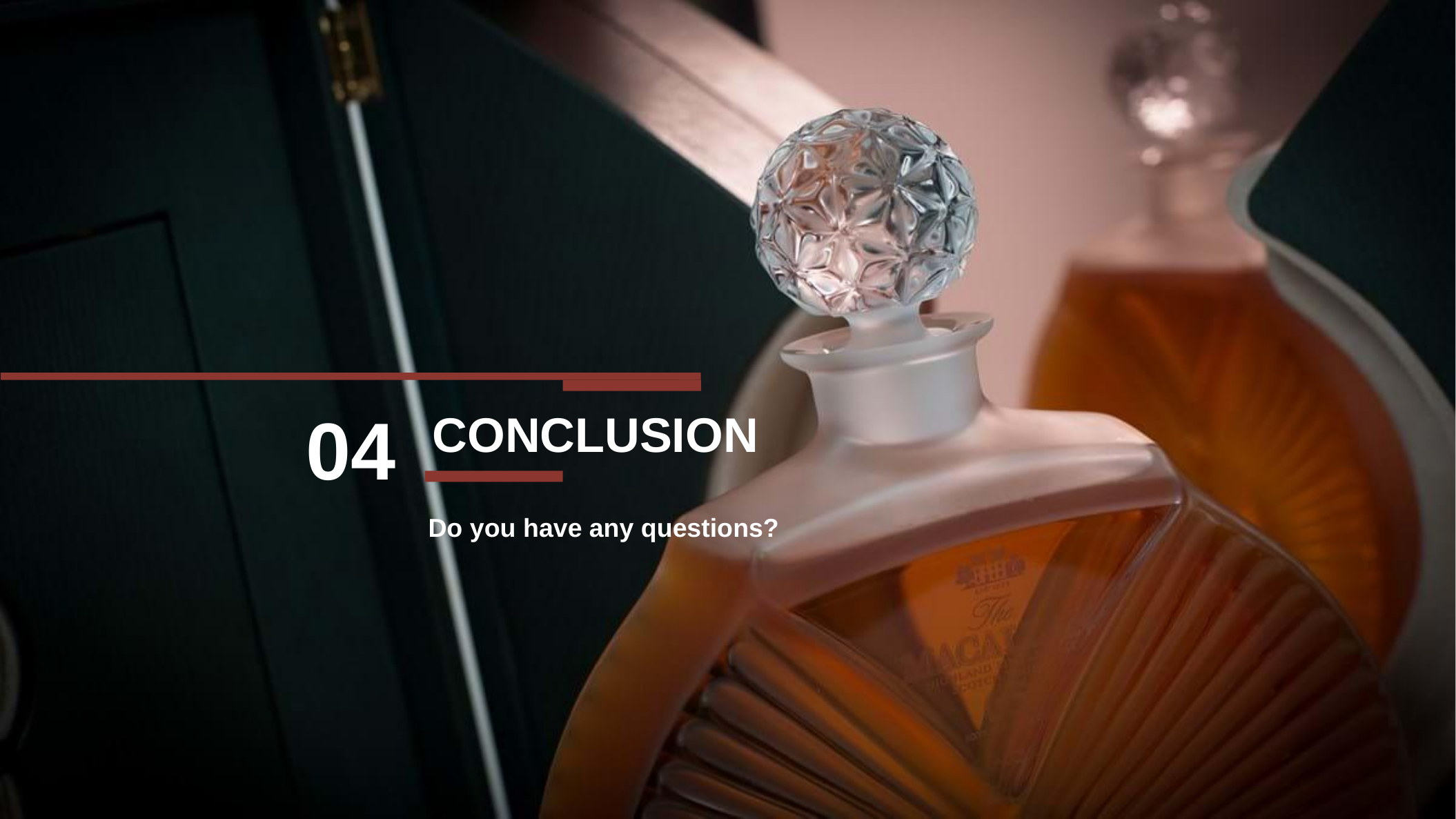

04
CONCLUSION

Do you have any questions?